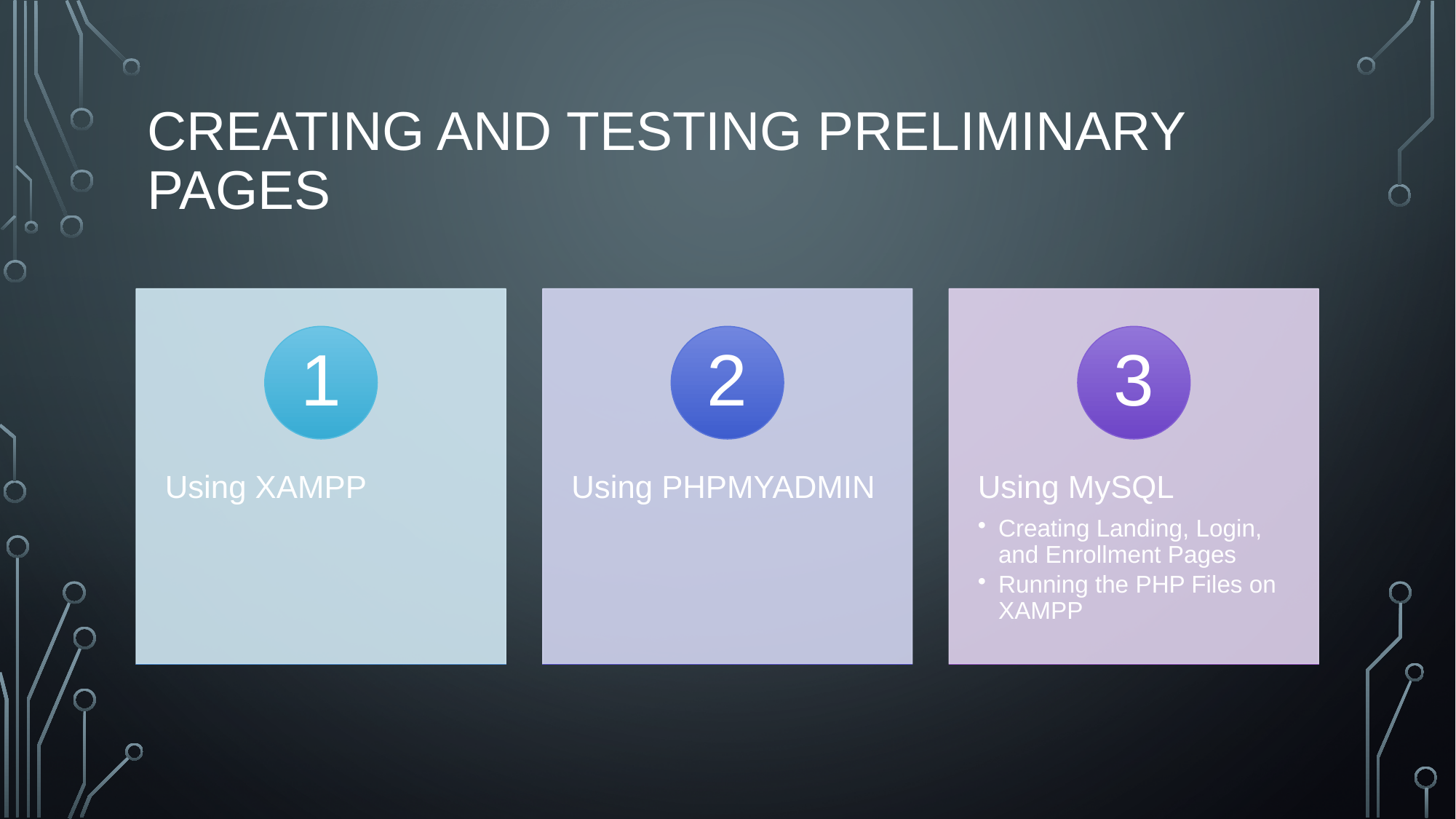

# Creating and testing Preliminary pages
Using XAMPP
1
Using PHPMYADMIN
2
Using MySQL
Creating Landing, Login, and Enrollment Pages
Running the PHP Files on XAMPP
3